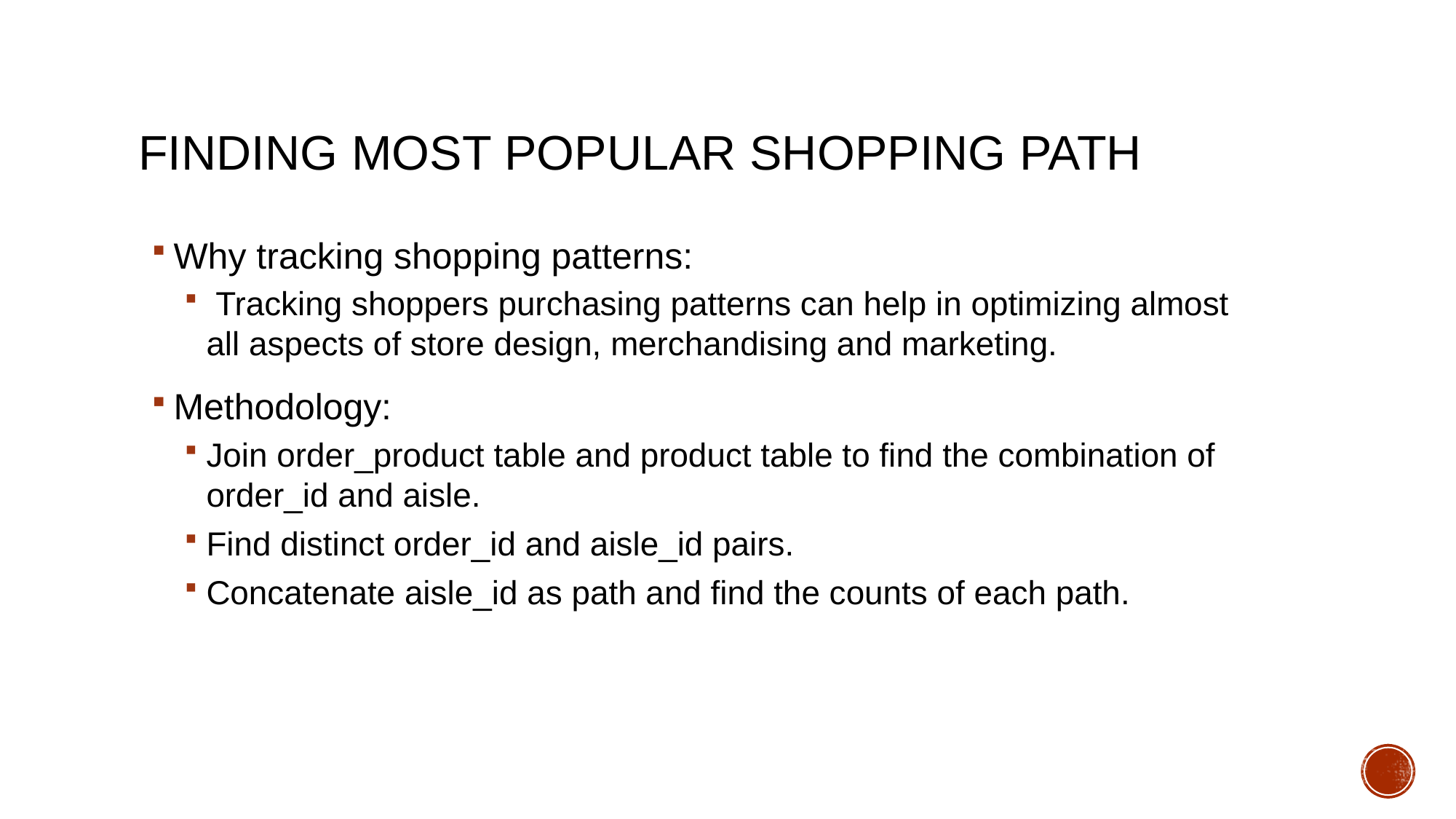

# FINDING MOST POPULAR SHOPPING PATH
Why tracking shopping patterns:
 Tracking shoppers purchasing patterns can help in optimizing almost all aspects of store design, merchandising and marketing.
Methodology:
Join order_product table and product table to find the combination of order_id and aisle.
Find distinct order_id and aisle_id pairs.
Concatenate aisle_id as path and find the counts of each path.